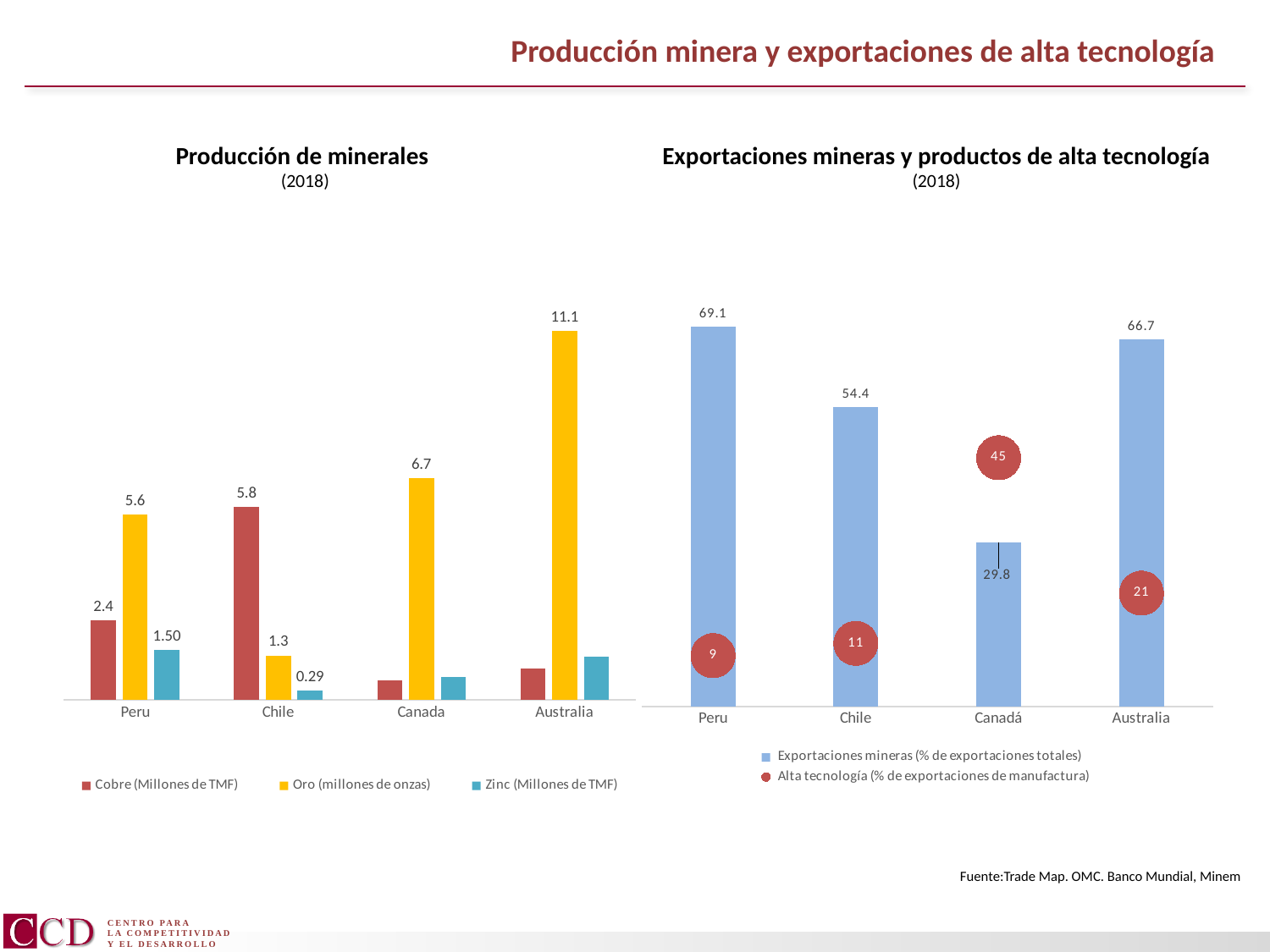

Producción minera y exportaciones de alta tecnología
Producción de minerales
(2018)
Exportaciones mineras y productos de alta tecnología
(2018)

### Chart

| Category |  Exportaciones mineras (% de exportaciones totales)  |  Alta tecnología (% de exportaciones de manufactura)  |
|---|---|---|
|  Peru  | 69.0840842201701 | 9.219655511453702 |
|  Chile  | 54.38055681748734 | 11.463273593328797 |
|  Canadá  | 29.76863593114121 | 45.21384458722441 |
|  Australia  | 66.69304346592111 | 20.58613723462079 |

### Chart

| Category | Cobre (Millones de TMF) | Oro (millones de onzas) | Zinc (Millones de TMF) |
|---|---|---|---|
| Peru | 2.4 | 5.573292 | 1.5 |
| Chile | 5.8 | 1.337272614 | 0.29008 |
| Canada | 0.6 | 6.666786 | 0.698901 |
| Australia | 0.95 | 11.11131 | 1.29 |
Fuente:Trade Map. OMC. Banco Mundial, Minem